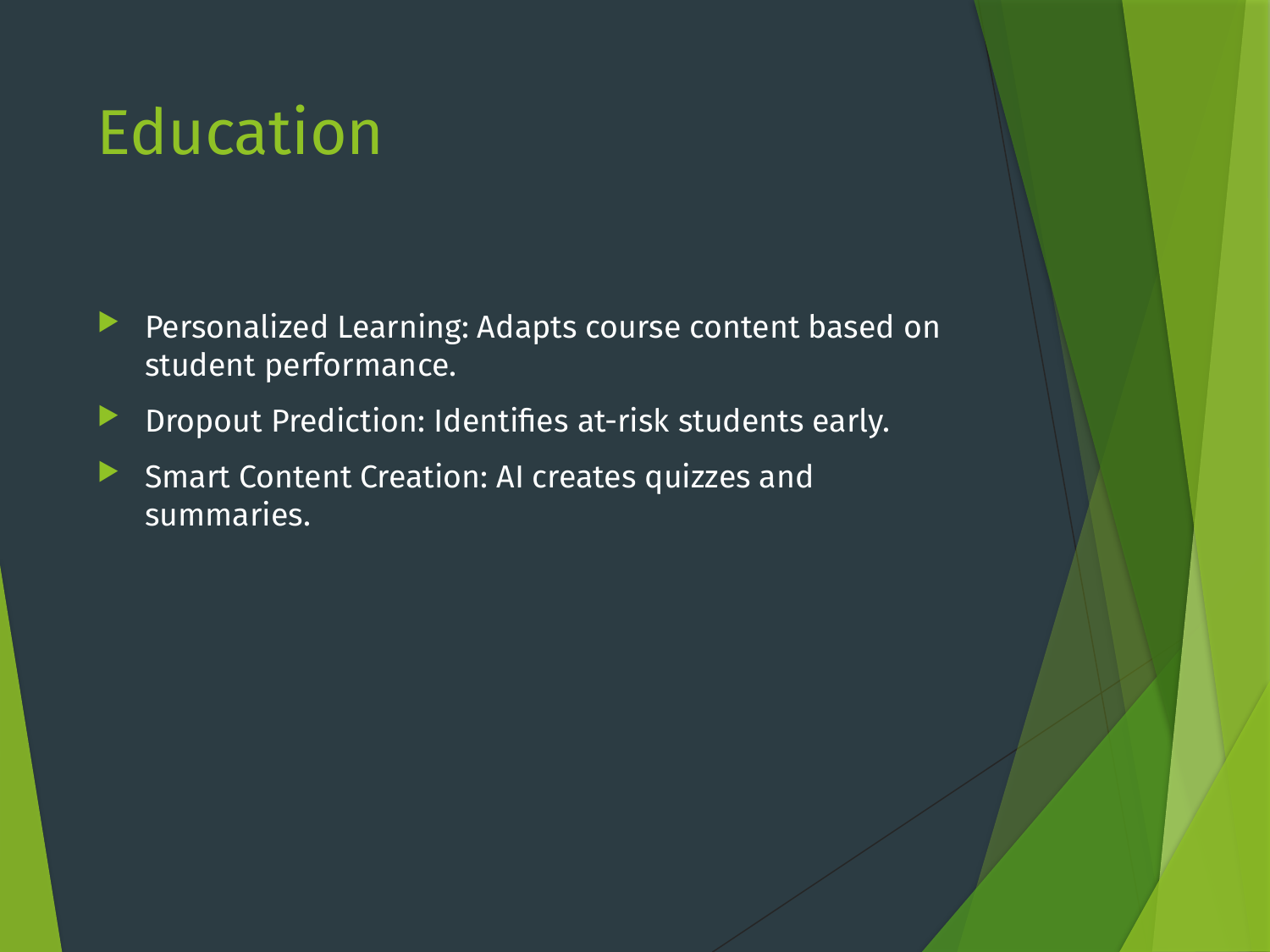

# Education
Personalized Learning: Adapts course content based on student performance.
Dropout Prediction: Identifies at-risk students early.
Smart Content Creation: AI creates quizzes and summaries.